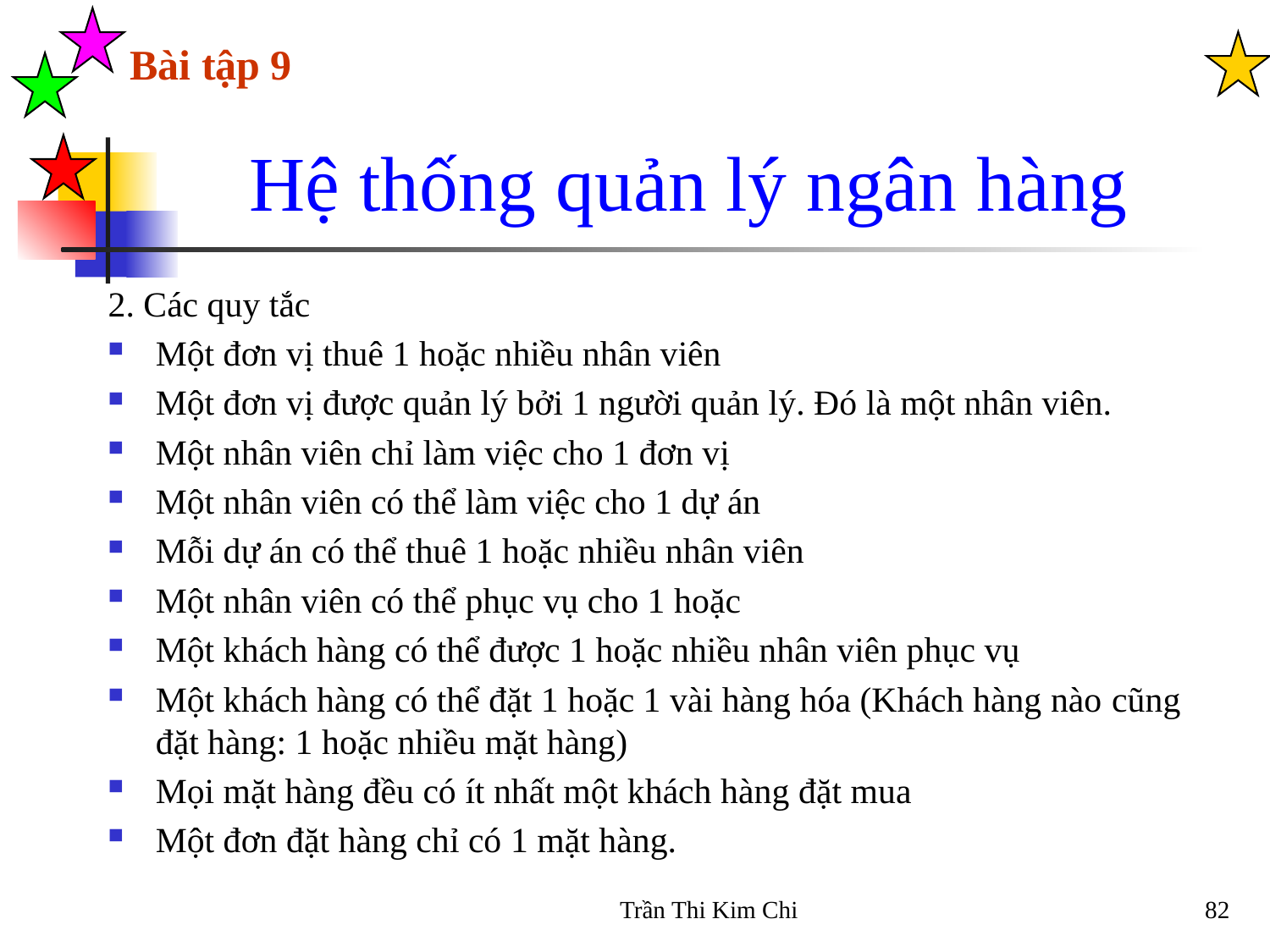

Bài tập 9

# Hệ thống quản lý ngân hàng
2. Các quy tắc
Một đơn vị thuê 1 hoặc nhiều nhân viên
Một đơn vị được quản lý bởi 1 người quản lý. Đó là một nhân viên.
Một nhân viên chỉ làm việc cho 1 đơn vị
Một nhân viên có thể làm việc cho 1 dự án
Mỗi dự án có thể thuê 1 hoặc nhiều nhân viên
Một nhân viên có thể phục vụ cho 1 hoặc
Một khách hàng có thể được 1 hoặc nhiều nhân viên phục vụ
Một khách hàng có thể đặt 1 hoặc 1 vài hàng hóa (Khách hàng nào cũng đặt hàng: 1 hoặc nhiều mặt hàng)
Mọi mặt hàng đều có ít nhất một khách hàng đặt mua
Một đơn đặt hàng chỉ có 1 mặt hàng.
Trần Thi Kim Chi
82